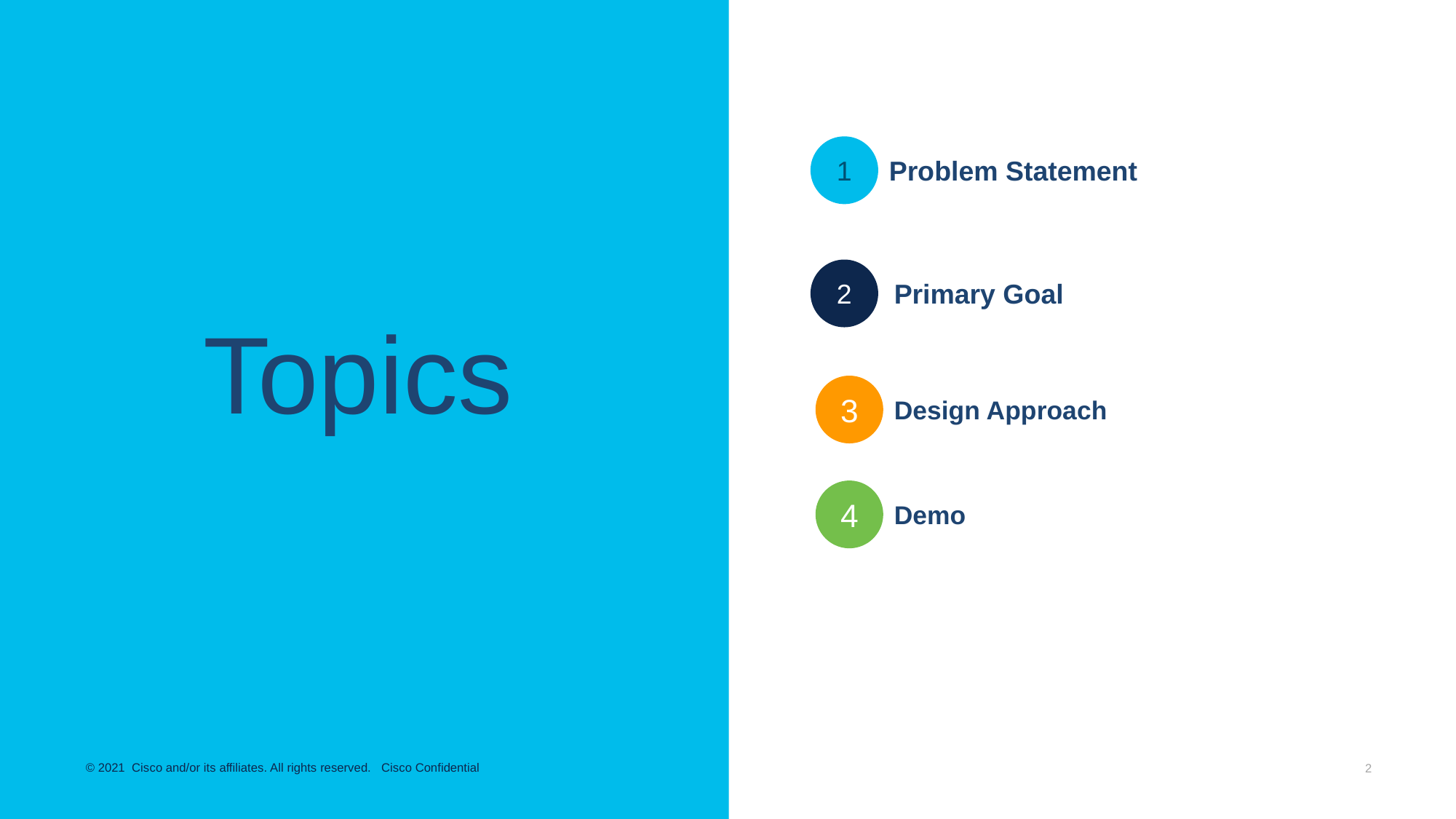

1
Problem Statement
# Topics
2
Primary Goal
3
Design Approach
4
Demo